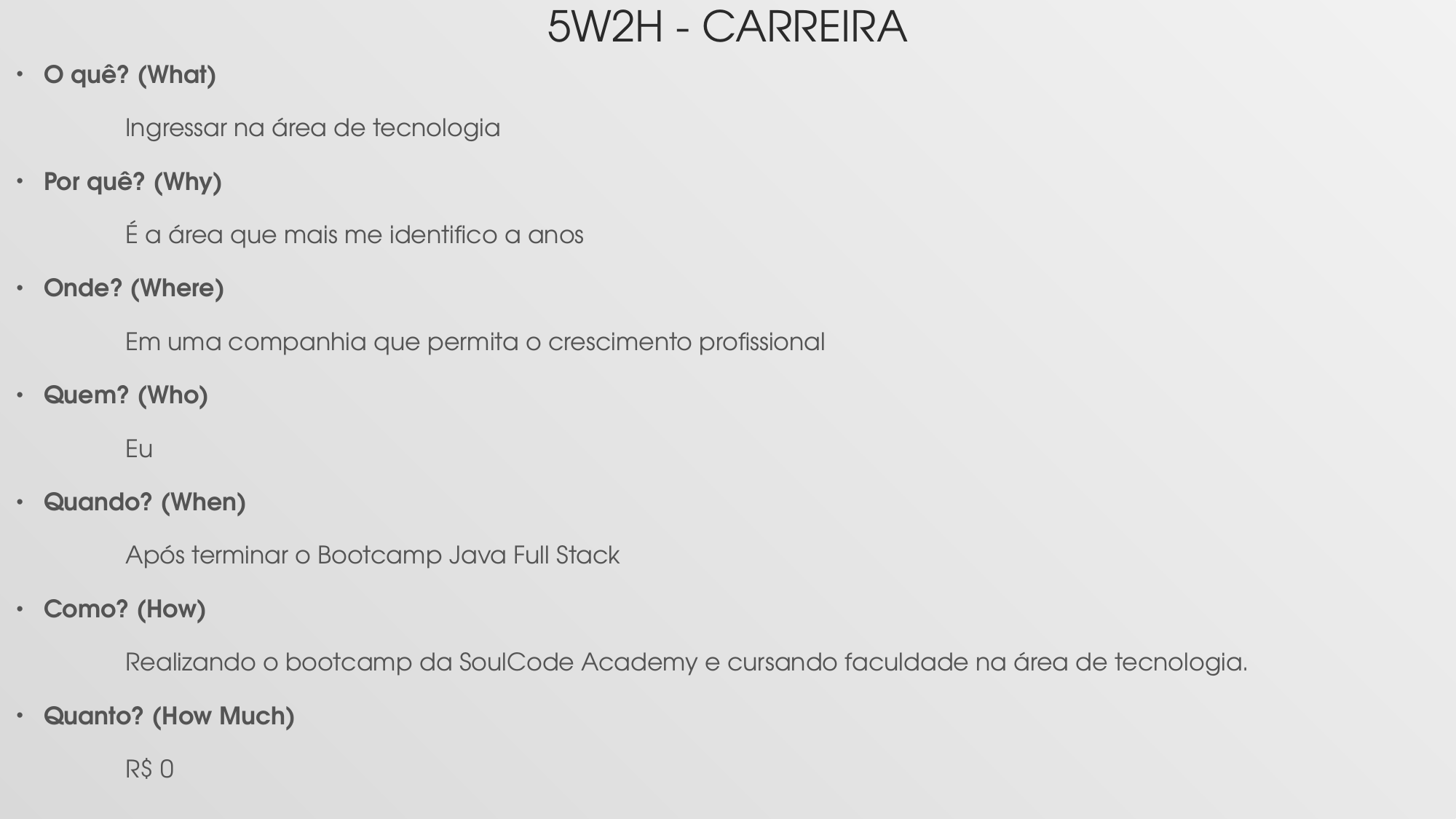

# 5W2H - CARREIRA
O quê? (What)
	Ingressar na área de tecnologia
Por quê? (Why)
	É a área que mais me identifico a anos
Onde? (Where)
	Em uma companhia que permita o crescimento profissional
Quem? (Who)
	Eu
Quando? (When)
	Após terminar o Bootcamp Java Full Stack
Como? (How)
	Realizando o bootcamp da SoulCode Academy e cursando faculdade na área de tecnologia.
Quanto? (How Much)
	R$ 0